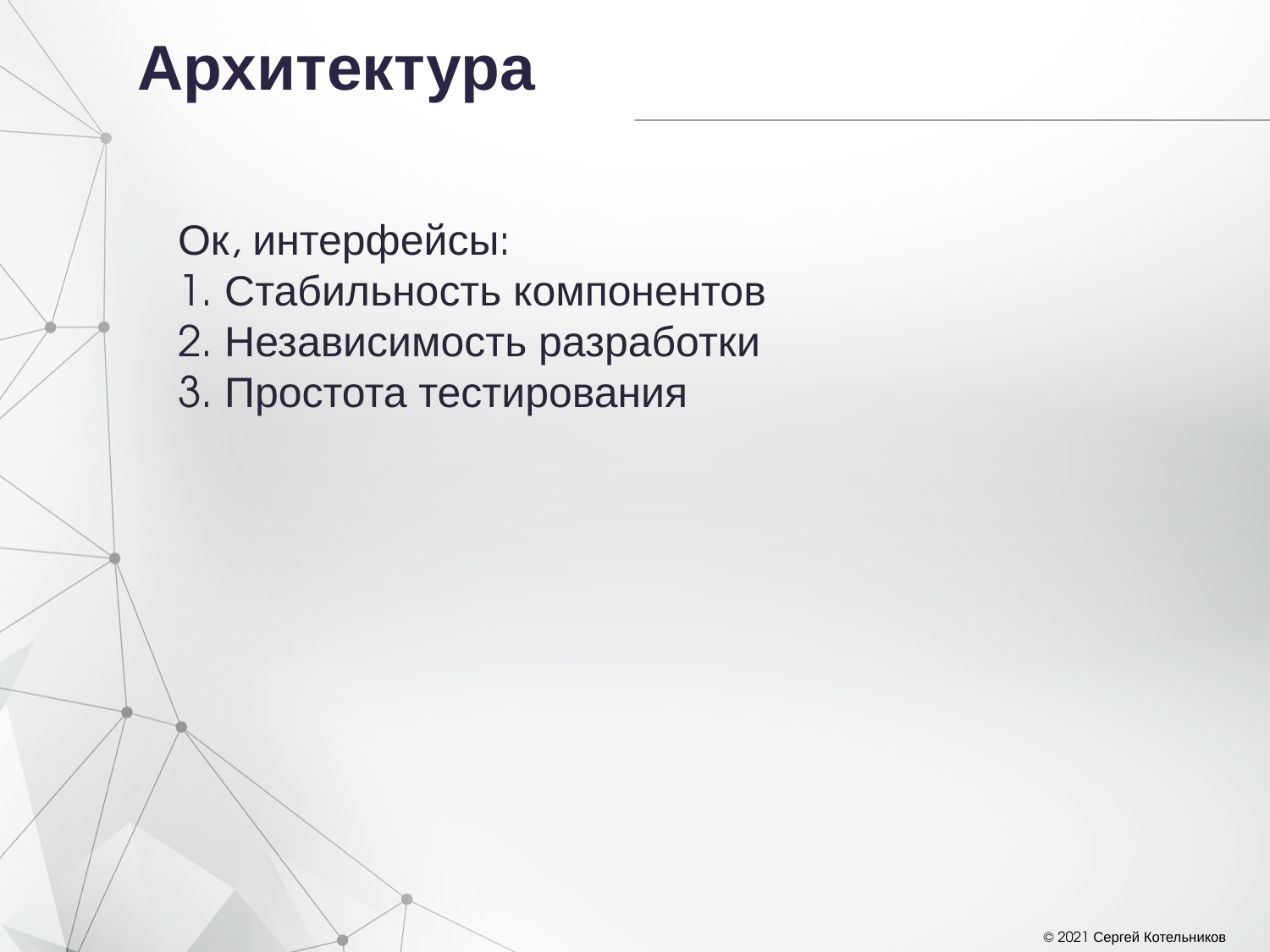

# Архитектура
Ок, интерфейсы:
1. Стабильность компонентов
2. Независимость разработки
3. Простота тестирования

© 2021 Сергей Котельников